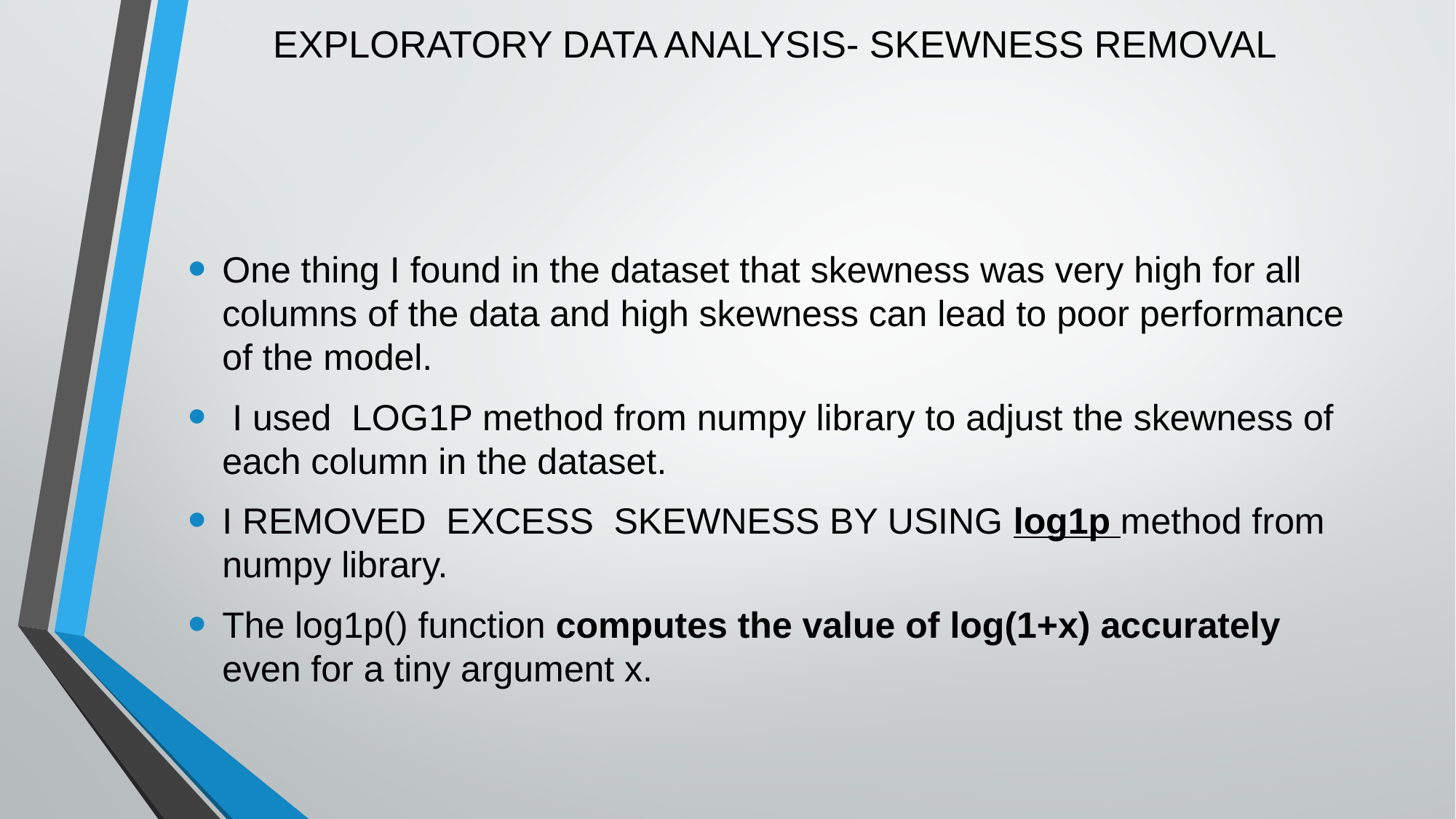

# EXPLORATORY DATA ANALYSIS- SKEWNESS REMOVAL

One thing I found in the dataset that skewness was very high for all columns of the data and high skewness can lead to poor performance of the model.
 I used  LOG1P method from numpy library to adjust the skewness of each column in the dataset.
I REMOVED  EXCESS  SKEWNESS BY USING log1p method from numpy library.
The log1p() function computes the value of log(1+x) accurately even for a tiny argument x.